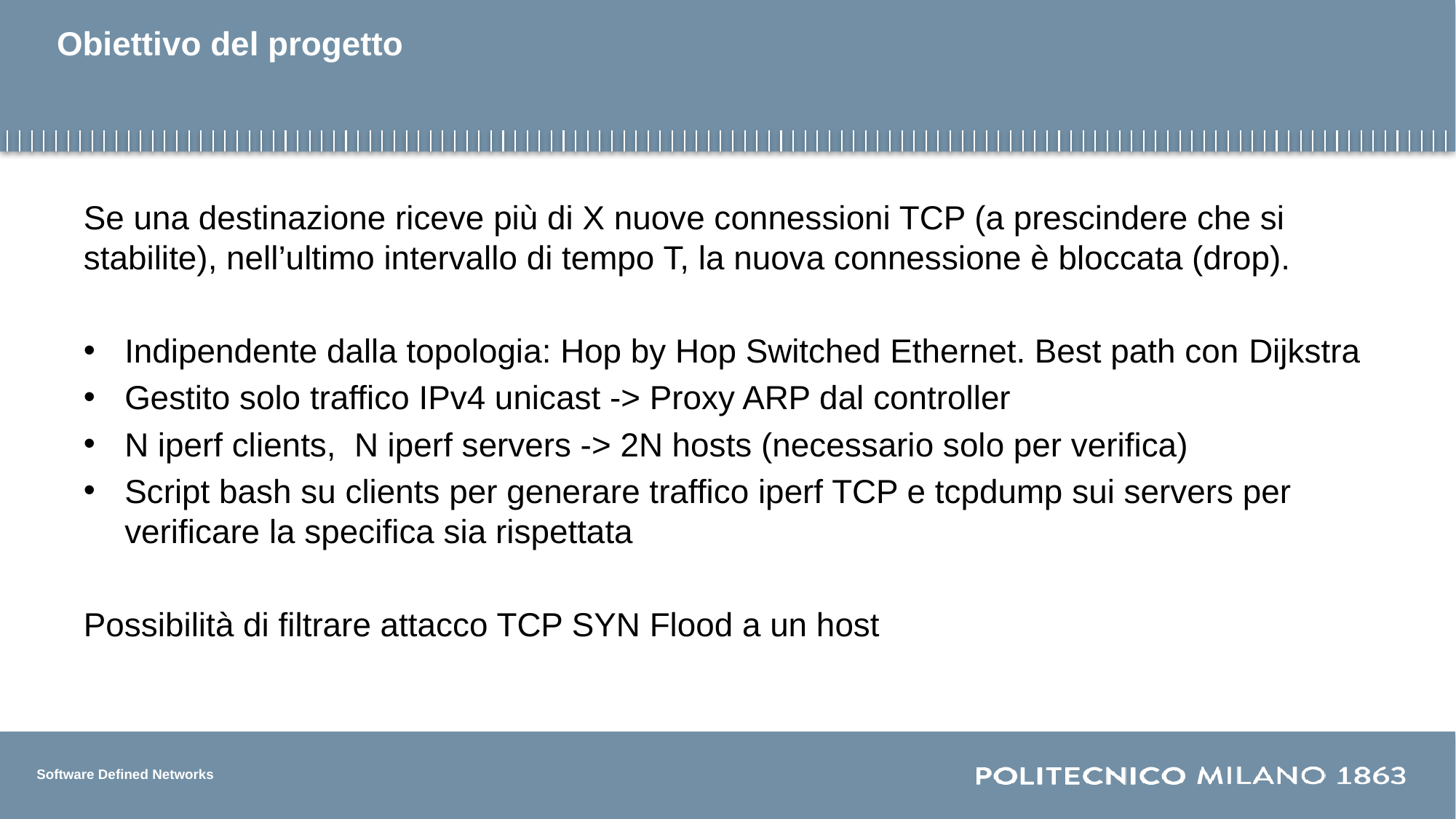

# Obiettivo del progetto
Se una destinazione riceve più di X nuove connessioni TCP (a prescindere che si stabilite), nell’ultimo intervallo di tempo T, la nuova connessione è bloccata (drop).

Indipendente dalla topologia: Hop by Hop Switched Ethernet. Best path con Dijkstra
Gestito solo traffico IPv4 unicast -> Proxy ARP dal controller
N iperf clients,  N iperf servers -> 2N hosts (necessario solo per verifica)
Script bash su clients per generare traffico iperf TCP e tcpdump sui servers per verificare la specifica sia rispettata

Possibilità di filtrare attacco TCP SYN Flood a un host